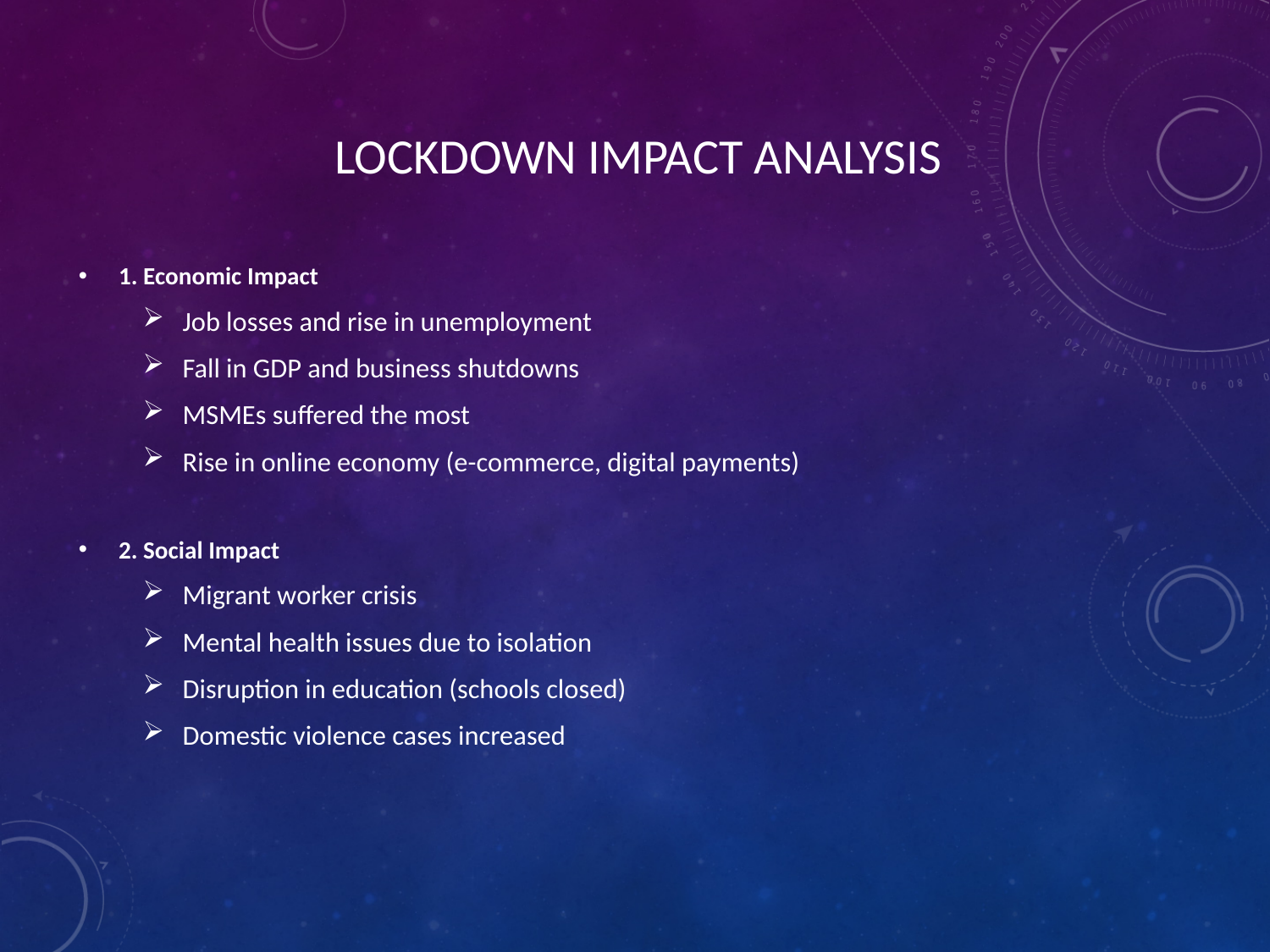

# Lockdown Impact Analysis
1. Economic Impact
Job losses and rise in unemployment
Fall in GDP and business shutdowns
MSMEs suffered the most
Rise in online economy (e-commerce, digital payments)

2. Social Impact
Migrant worker crisis
Mental health issues due to isolation
Disruption in education (schools closed)
Domestic violence cases increased